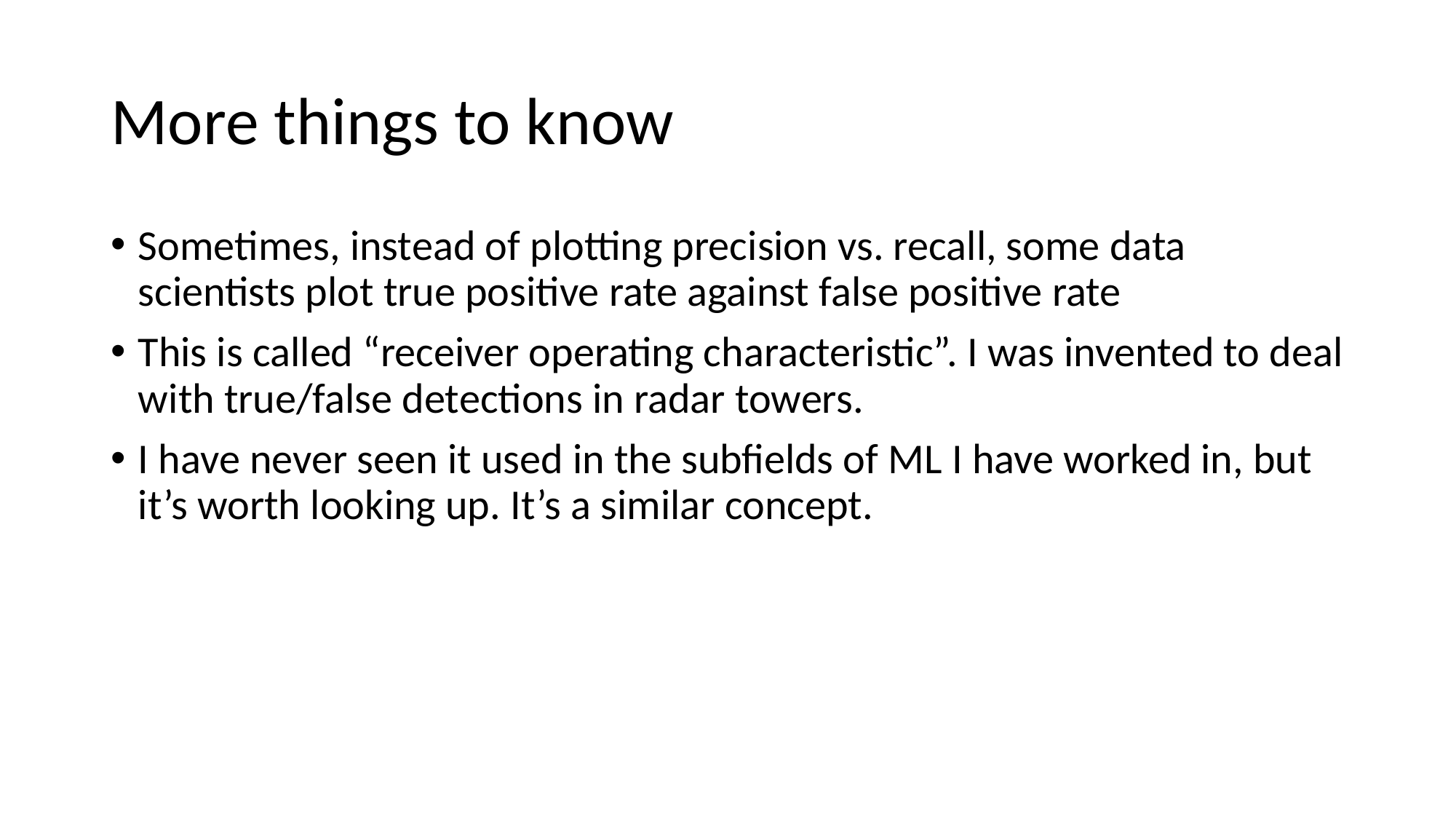

# More things to know
Sometimes, instead of plotting precision vs. recall, some data scientists plot true positive rate against false positive rate
This is called “receiver operating characteristic”. I was invented to deal with true/false detections in radar towers.
I have never seen it used in the subfields of ML I have worked in, but it’s worth looking up. It’s a similar concept.